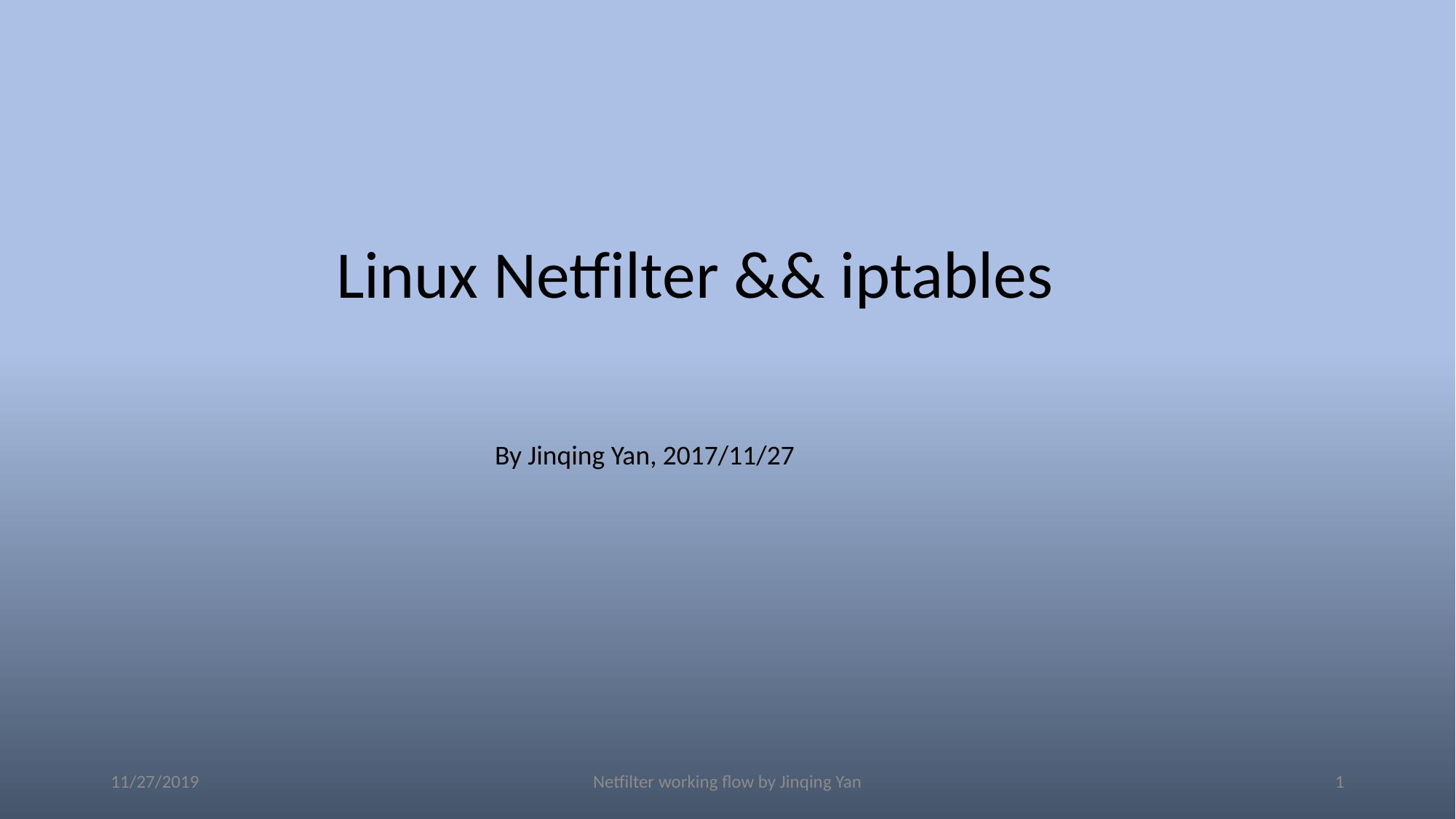

# Linux Netfilter && iptables
By Jinqing Yan, 2017/11/27
11/27/2019
Netfilter working flow by Jinqing Yan
1